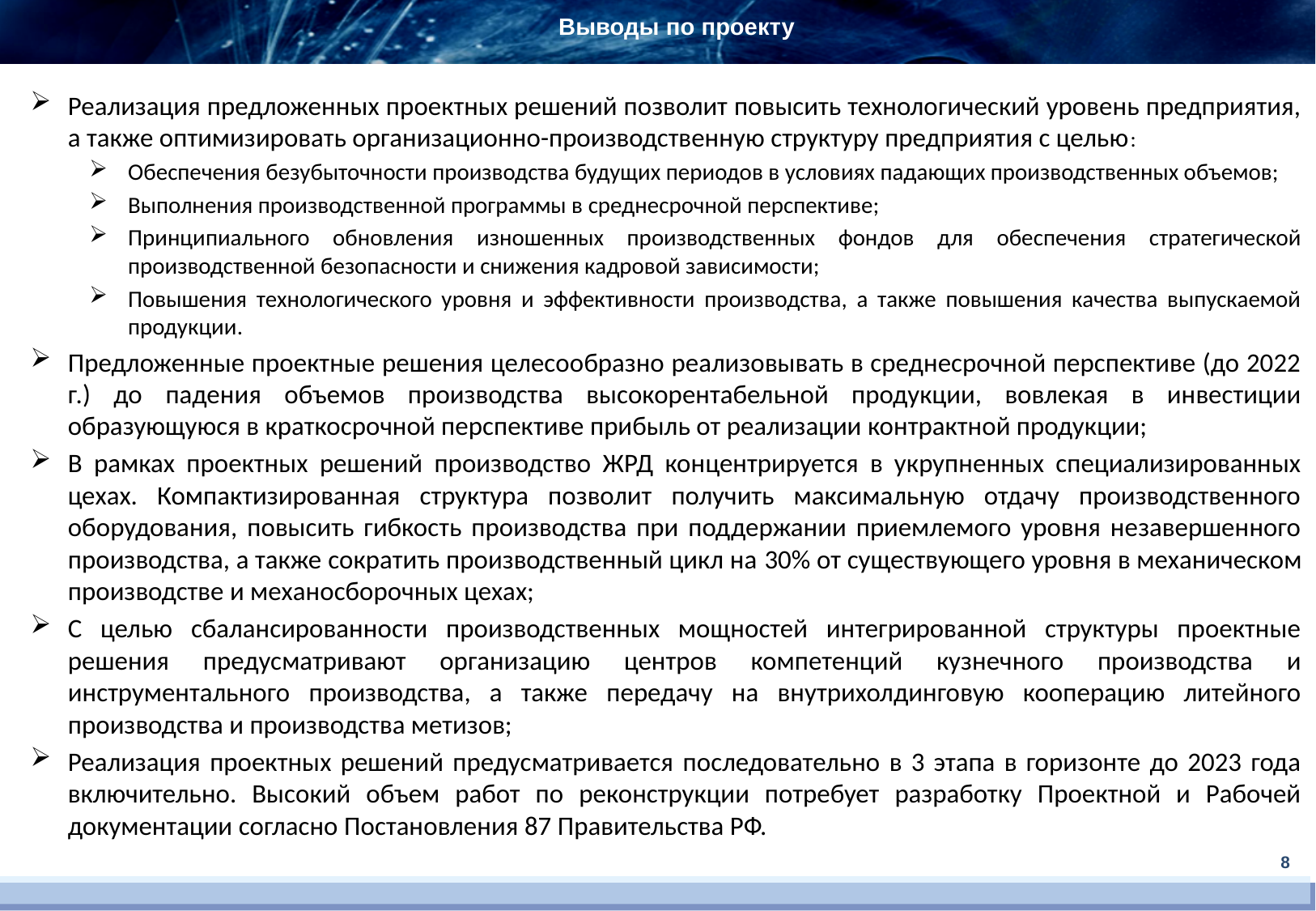

Выводы по проекту
Реализация предложенных проектных решений позволит повысить технологический уровень предприятия, а также оптимизировать организационно-производственную структуру предприятия с целью:
Обеспечения безубыточности производства будущих периодов в условиях падающих производственных объемов;
Выполнения производственной программы в среднесрочной перспективе;
Принципиального обновления изношенных производственных фондов для обеспечения стратегической производственной безопасности и снижения кадровой зависимости;
Повышения технологического уровня и эффективности производства, а также повышения качества выпускаемой продукции.
Предложенные проектные решения целесообразно реализовывать в среднесрочной перспективе (до 2022 г.) до падения объемов производства высокорентабельной продукции, вовлекая в инвестиции образующуюся в краткосрочной перспективе прибыль от реализации контрактной продукции;
В рамках проектных решений производство ЖРД концентрируется в укрупненных специализированных цехах. Компактизированная структура позволит получить максимальную отдачу производственного оборудования, повысить гибкость производства при поддержании приемлемого уровня незавершенного производства, а также сократить производственный цикл на 30% от существующего уровня в механическом производстве и механосборочных цехах;
С целью сбалансированности производственных мощностей интегрированной структуры проектные решения предусматривают организацию центров компетенций кузнечного производства и инструментального производства, а также передачу на внутрихолдинговую кооперацию литейного производства и производства метизов;
Реализация проектных решений предусматривается последовательно в 3 этапа в горизонте до 2023 года включительно. Высокий объем работ по реконструкции потребует разработку Проектной и Рабочей документации согласно Постановления 87 Правительства РФ.

8